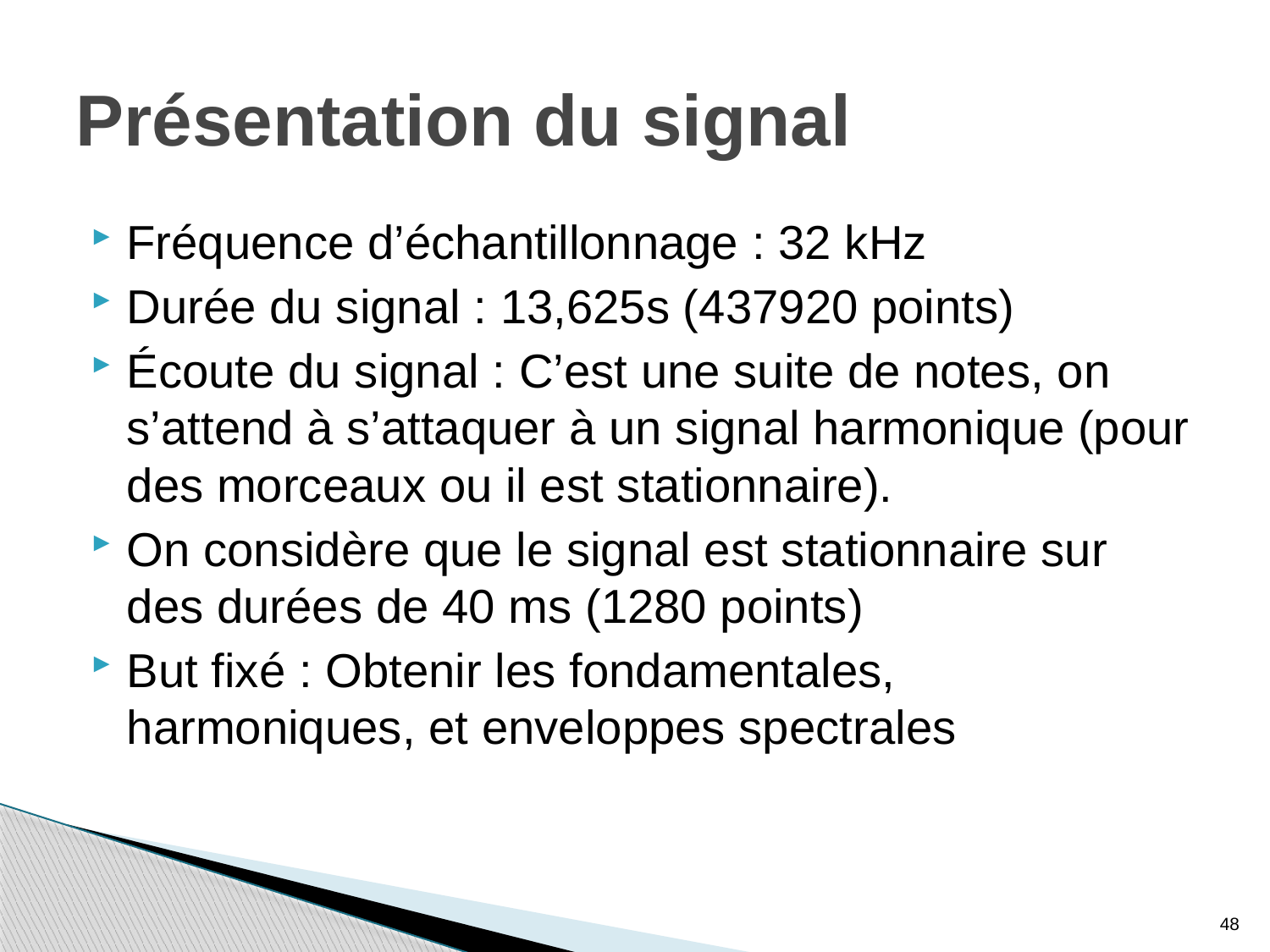

# Présentation du signal
Fréquence d’échantillonnage : 32 kHz
Durée du signal : 13,625s (437920 points)
Écoute du signal : C’est une suite de notes, on s’attend à s’attaquer à un signal harmonique (pour des morceaux ou il est stationnaire).
On considère que le signal est stationnaire sur des durées de 40 ms (1280 points)
But fixé : Obtenir les fondamentales, harmoniques, et enveloppes spectrales

48